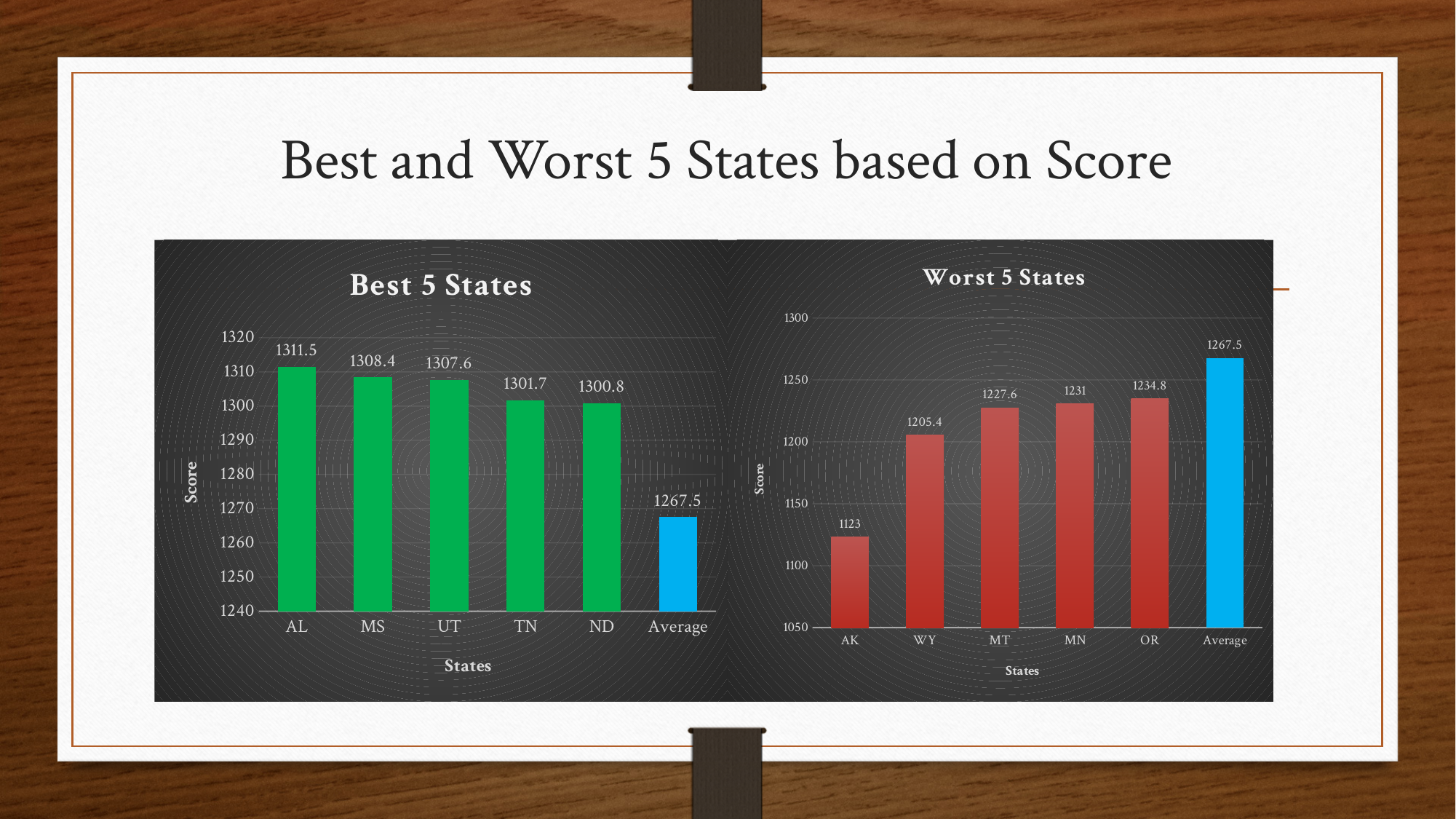

# Best and Worst 5 States based on Score

### Chart: Worst 5 States

| Category | Score |
|---|---|
| AK | 1123.0 |
| WY | 1205.4 |
| MT | 1227.6 |
| MN | 1231.0 |
| OR | 1234.8 |
| Average | 1267.5 |

### Chart: Best 5 States

| Category | Score |
|---|---|
| AL | 1311.5 |
| MS | 1308.4 |
| UT | 1307.6 |
| TN | 1301.7 |
| ND | 1300.8 |
| Average | 1267.5 |